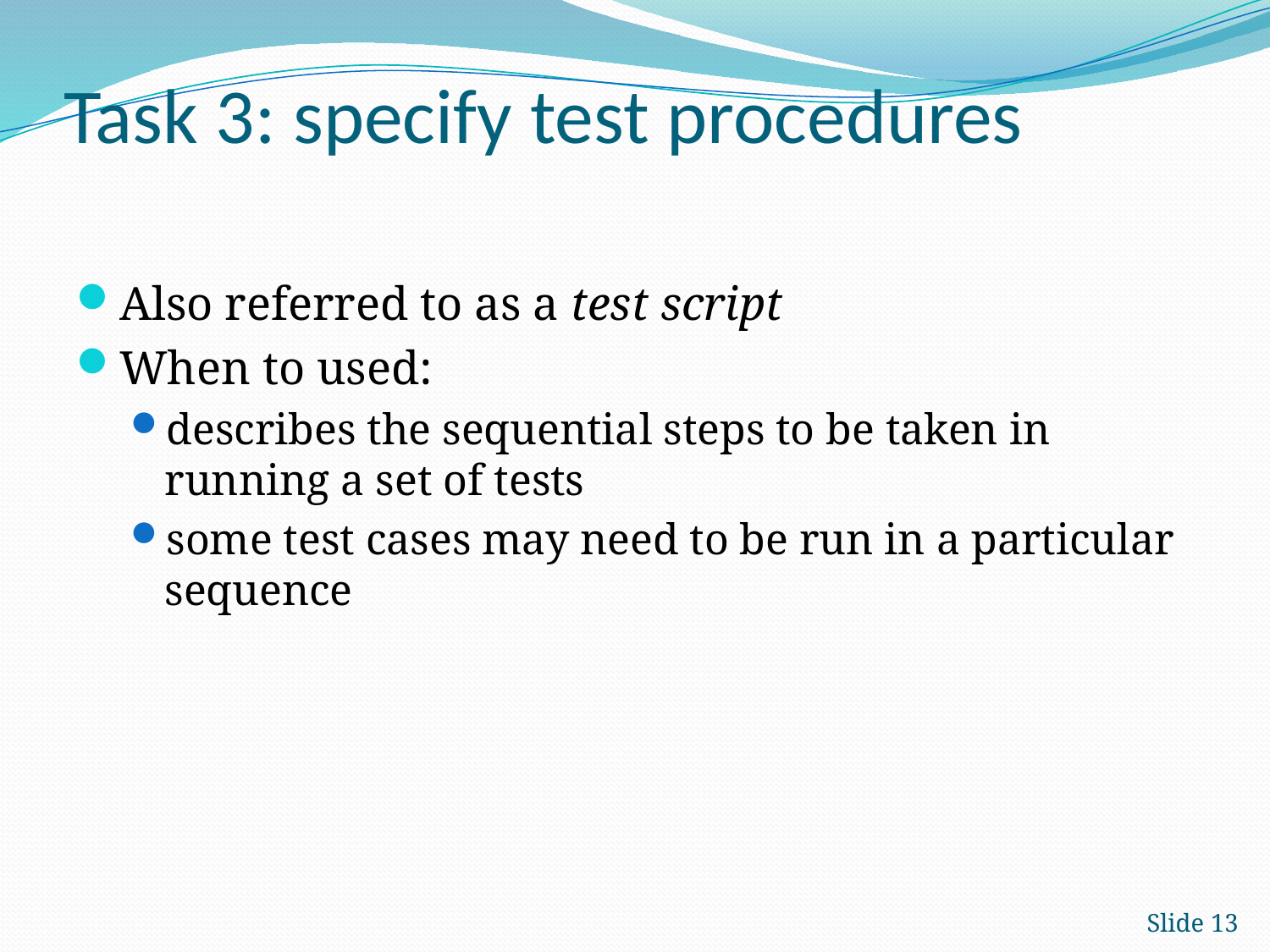

# Task 3: specify test procedures
Also referred to as a test script
When to used:
describes the sequential steps to be taken in running a set of tests
some test cases may need to be run in a particular sequence
Slide 13